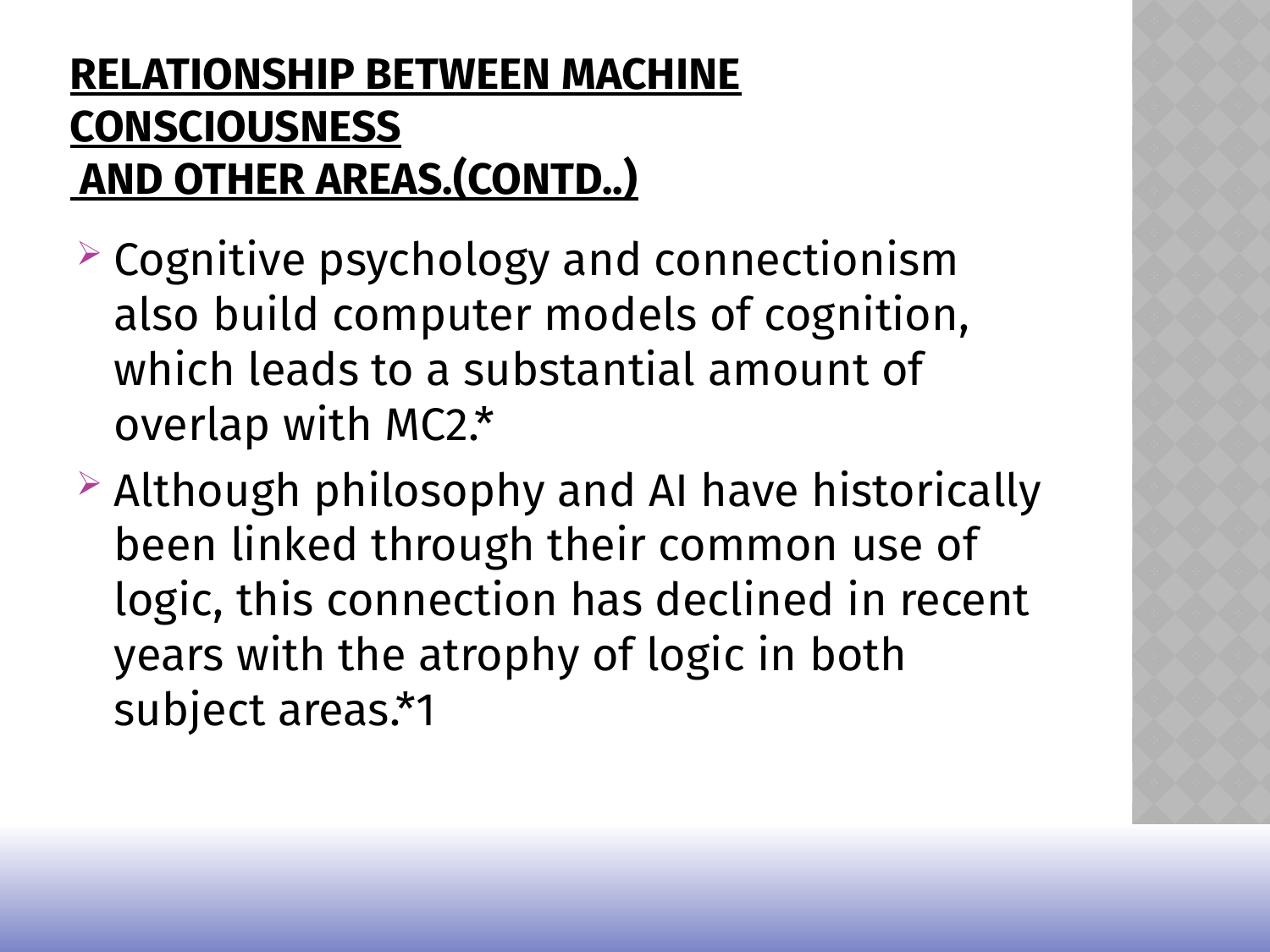

# Relationship between Machine consciousness and other Areas.(contd..)
Cognitive psychology and connectionism also build computer models of cognition, which leads to a substantial amount of overlap with MC2.*
Although philosophy and AI have historically been linked through their common use of logic, this connection has declined in recent years with the atrophy of logic in both subject areas.*1